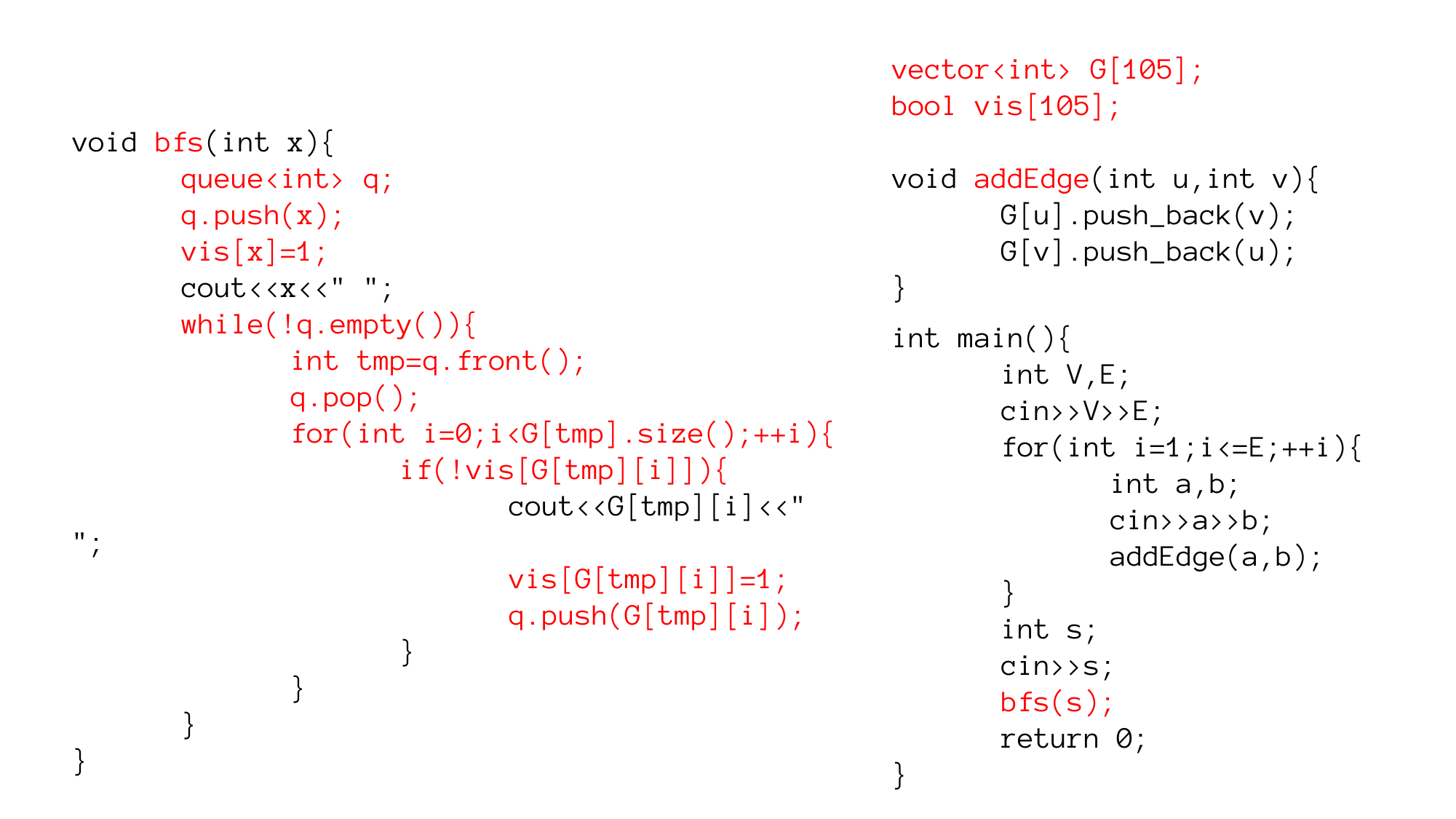

vector<int> G[105];
bool vis[105];

void addEdge(int u,int v){
	G[u].push_back(v);
	G[v].push_back(u);
}
void bfs(int x){
	queue<int> q;
	q.push(x);
	vis[x]=1;
	cout<<x<<" ";
	while(!q.empty()){
		int tmp=q.front();
		q.pop();
		for(int i=0;i<G[tmp].size();++i){
			if(!vis[G[tmp][i]]){
				cout<<G[tmp][i]<<" ";
				vis[G[tmp][i]]=1;
				q.push(G[tmp][i]);
			}
		}
	}
}
int main(){
	int V,E;
	cin>>V>>E;
	for(int i=1;i<=E;++i){
		int a,b;
		cin>>a>>b;
		addEdge(a,b);
	}
	int s;
	cin>>s;
	bfs(s);
	return 0;
}